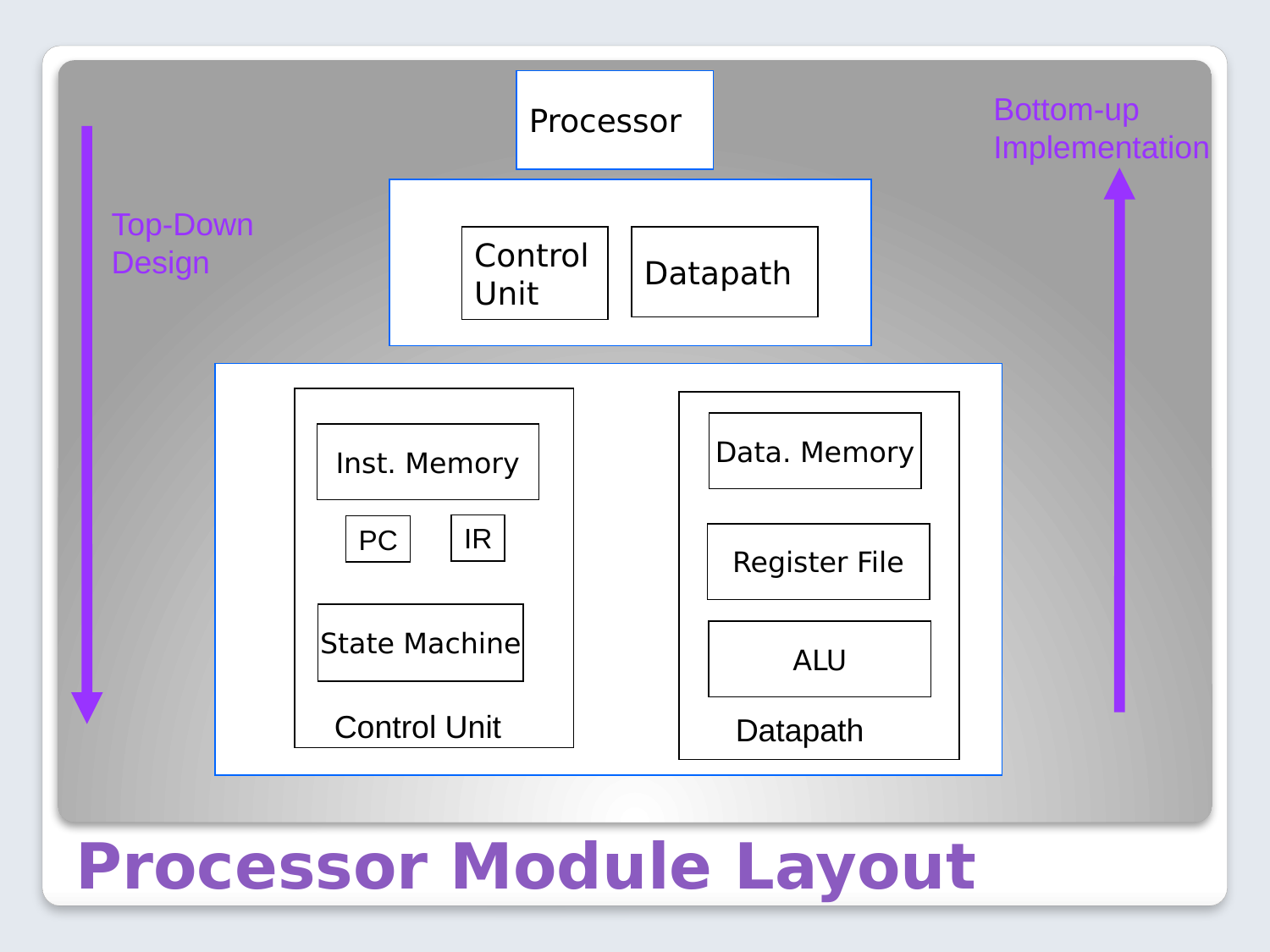

Processor
Bottom-up
Implementation

Control
Unit
Datapath
Top-Down
Design

Data. Memory
Inst. Memory
IR
PC
Register File
State Machine
ALU
Control Unit
Datapath
# Processor Module Layout